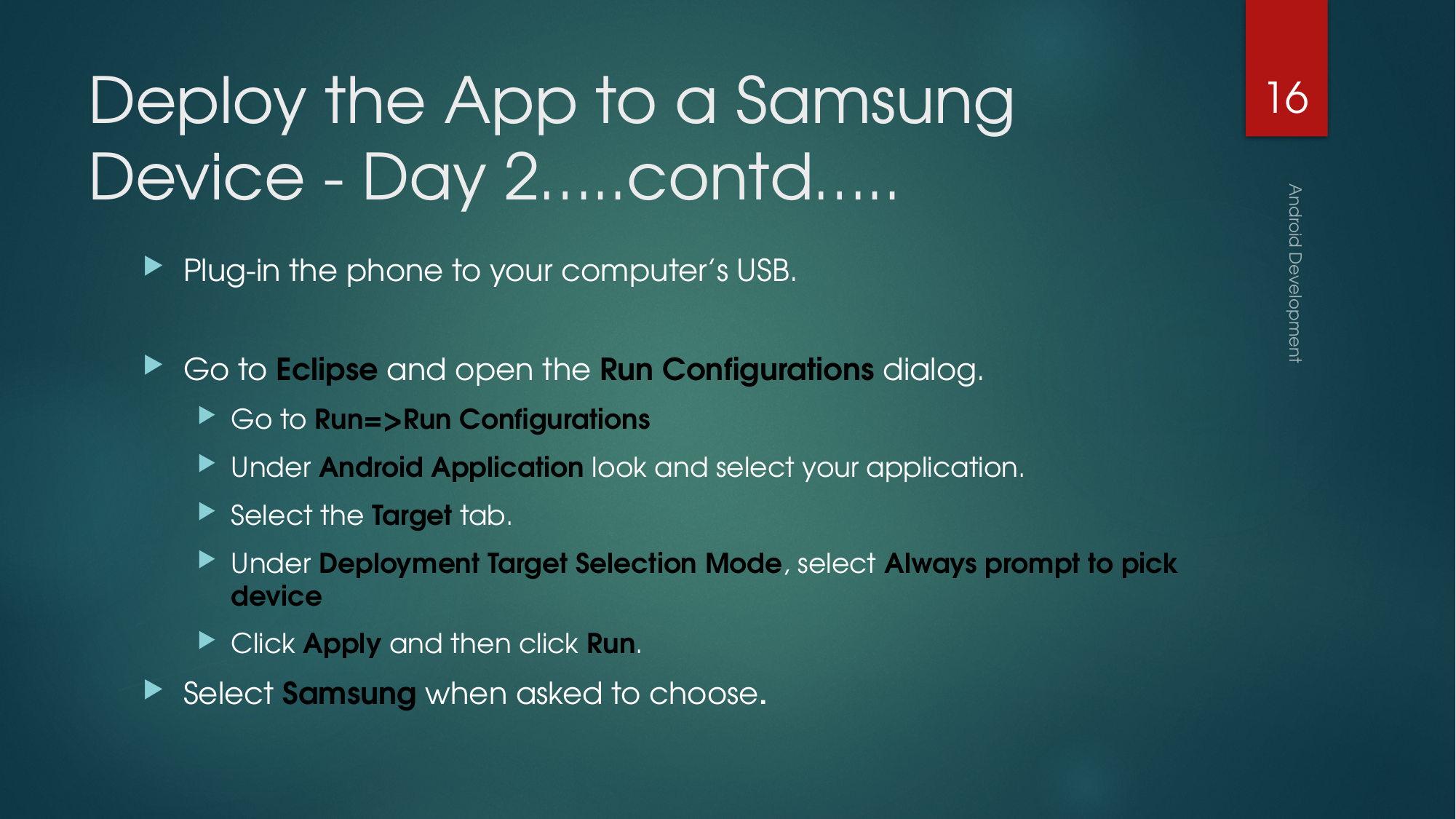

16
# Deploy the App to a Samsung Device - Day 2…..contd…..
Plug-in the phone to your computer’s USB.

Go to Eclipse and open the Run Configurations dialog.
Go to Run=>Run Configurations
Under Android Application look and select your application.
Select the Target tab.
Under Deployment Target Selection Mode, select Always prompt to pick  device
Click Apply and then click Run.
Select Samsung when asked to choose.
Android Development